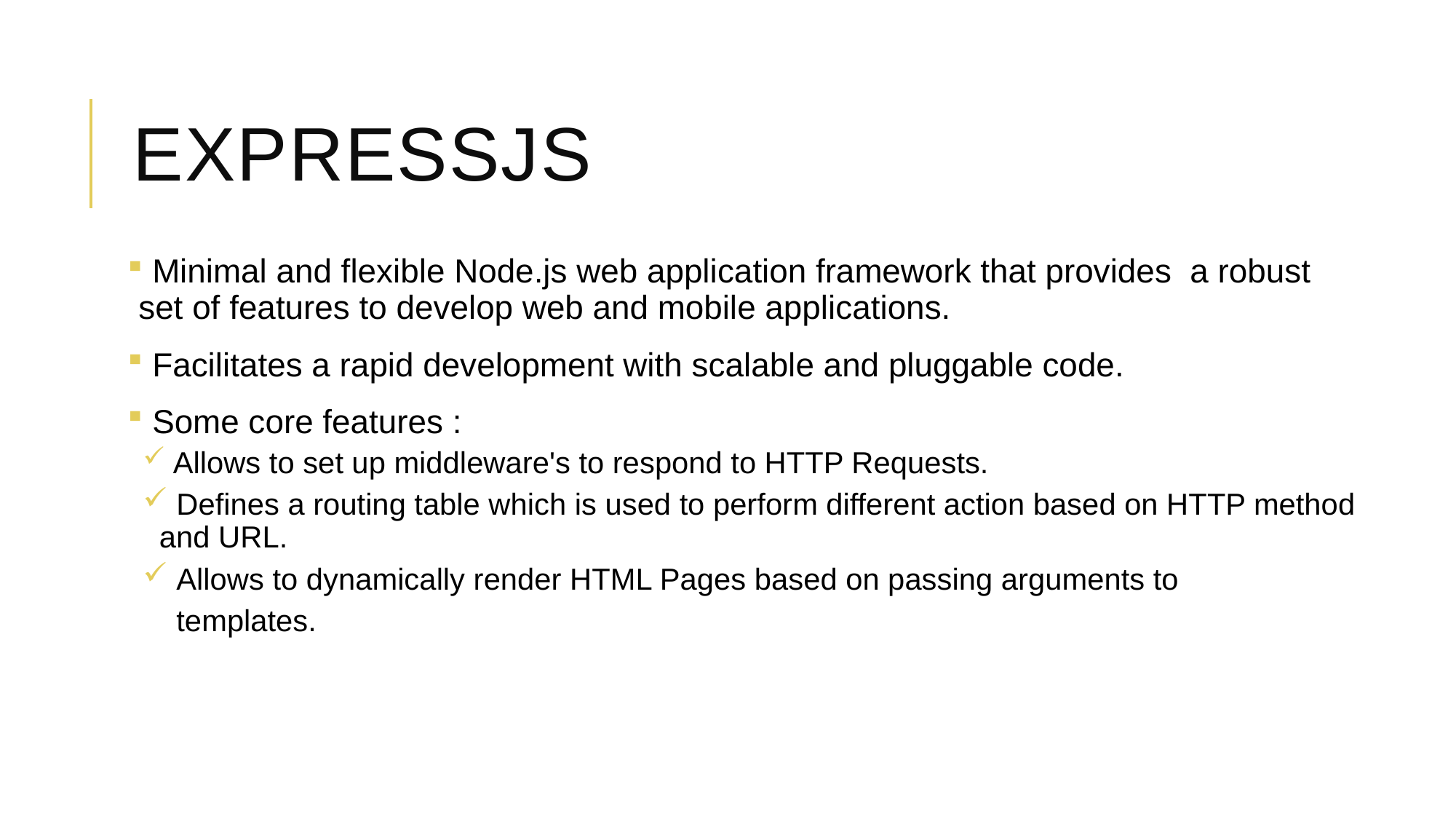

# ExpressJS
 Minimal and flexible Node.js web application framework that provides  a robust set of features to develop web and mobile applications.
 Facilitates a rapid development with scalable and pluggable code.
 Some core features :
 Allows to set up middleware's to respond to HTTP Requests.
 Defines a routing table which is used to perform different action based on HTTP method and URL.
 Allows to dynamically render HTML Pages based on passing arguments to
    templates.